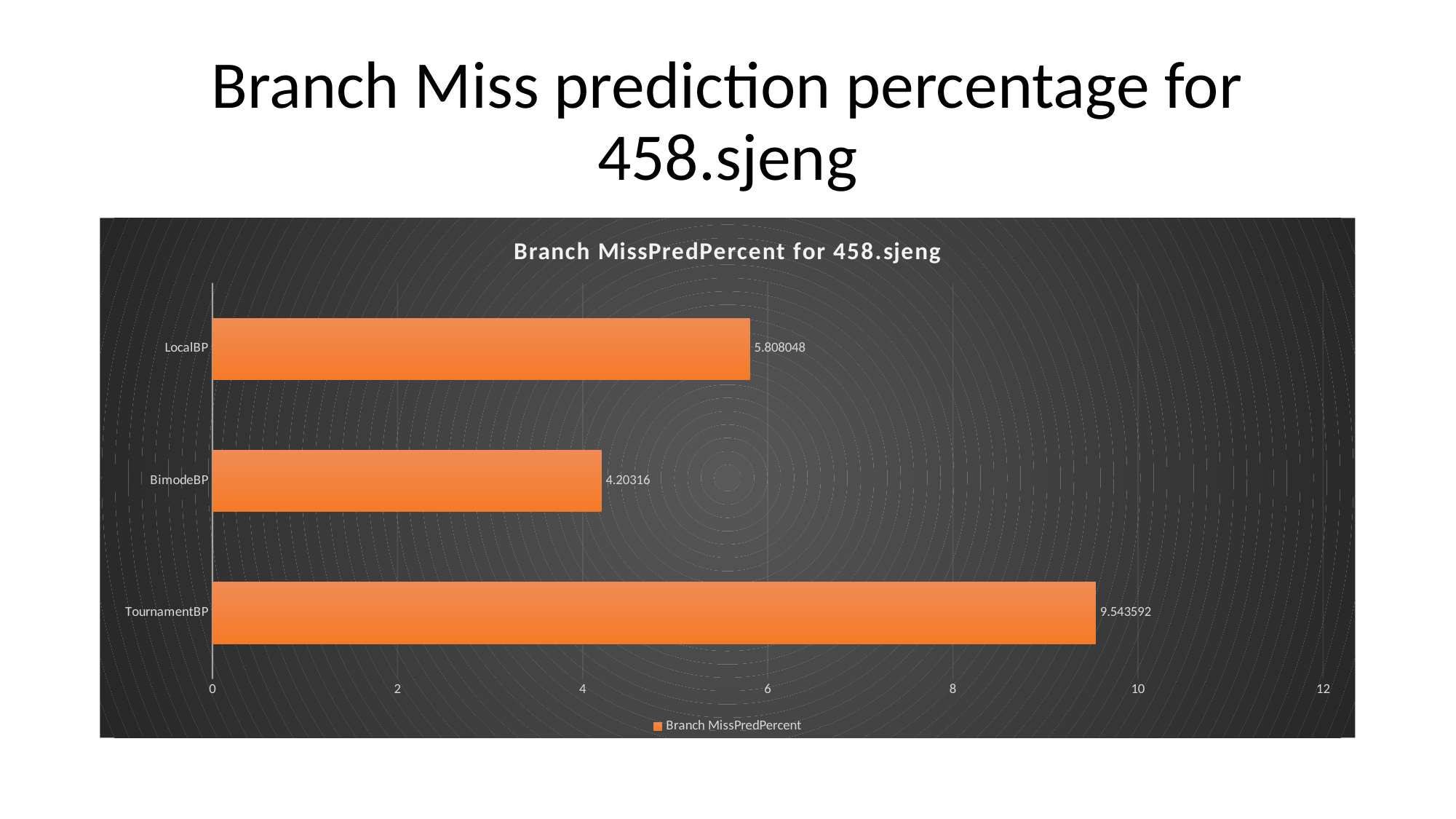

# Branch Miss prediction percentage for 458.sjeng

### Chart: Branch MissPredPercent for 458.sjeng

| Category | Branch MissPredPercent |
|---|---|
| TournamentBP | 9.543592 |
| BimodeBP | 4.20316 |
| LocalBP | 5.808048 |